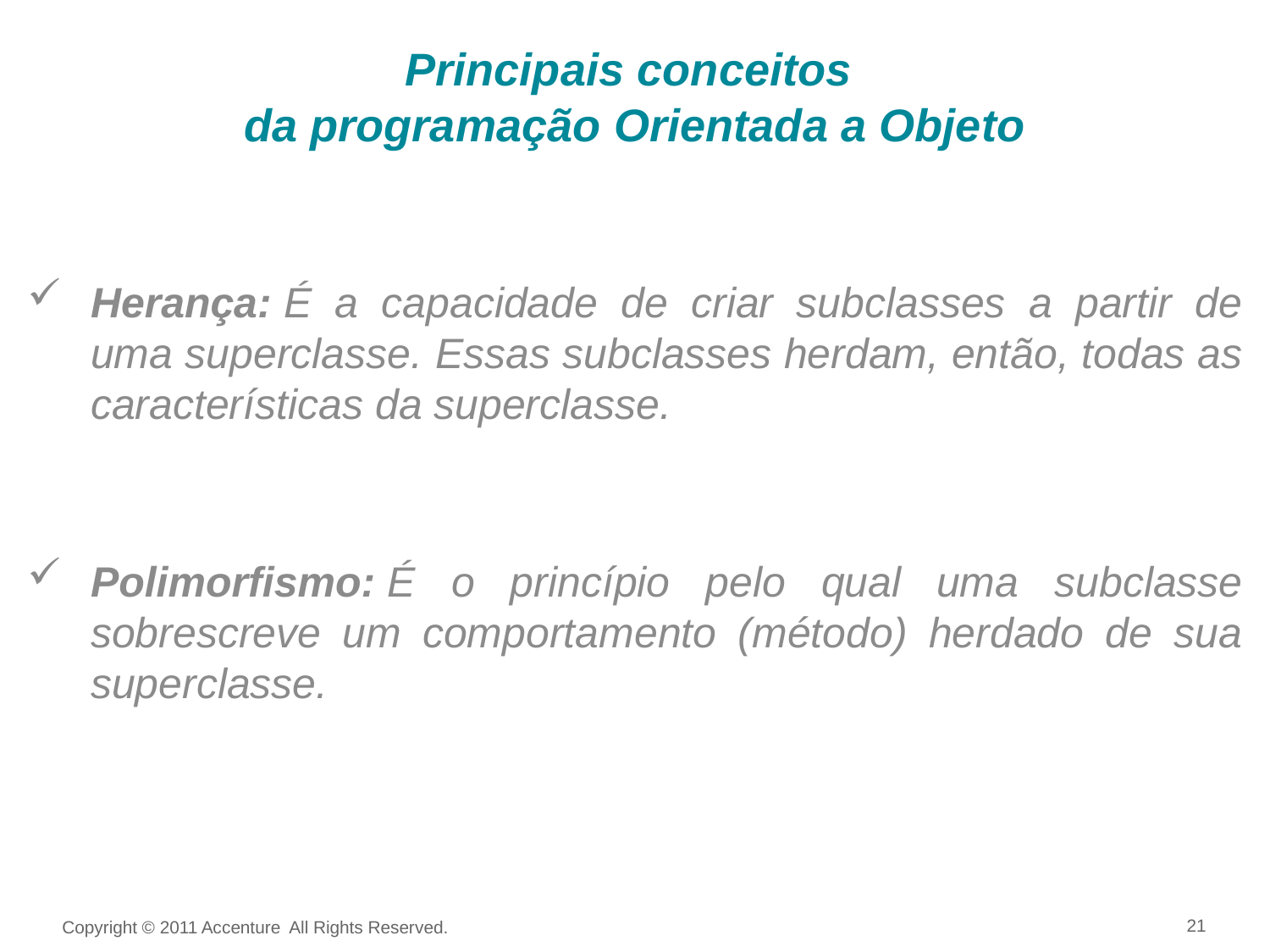

Principais conceitos
da programação Orientada a Objeto

Herança: É a capacidade de criar subclasses a partir de uma superclasse. Essas subclasses herdam, então, todas as características da superclasse.

Polimorfismo: É o princípio pelo qual uma subclasse sobrescreve um comportamento (método) herdado de sua superclasse.